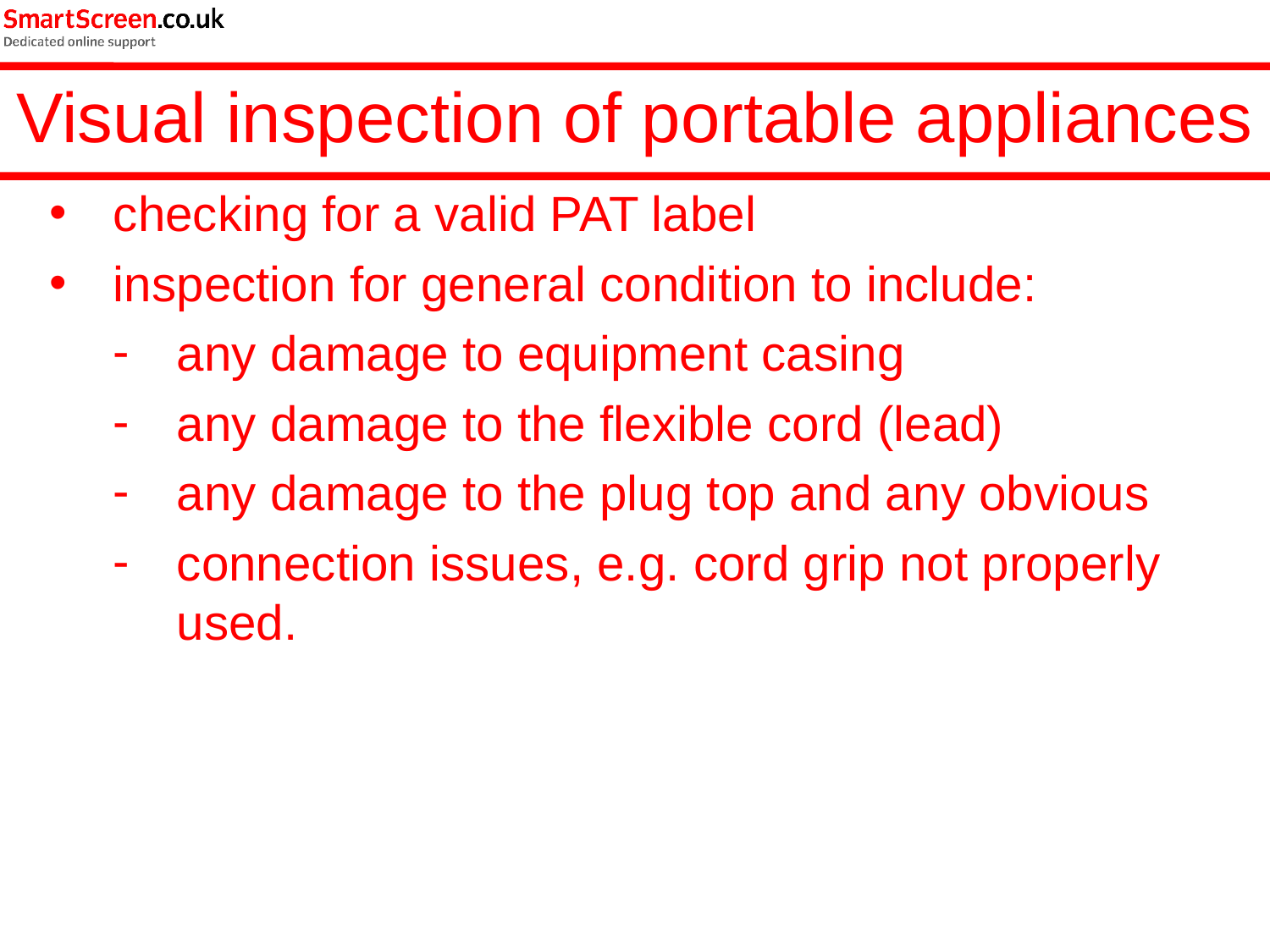

Visual inspection of portable appliances
checking for a valid PAT label
inspection for general condition to include:
any damage to equipment casing
any damage to the flexible cord (lead)
any damage to the plug top and any obvious
connection issues, e.g. cord grip not properly used.